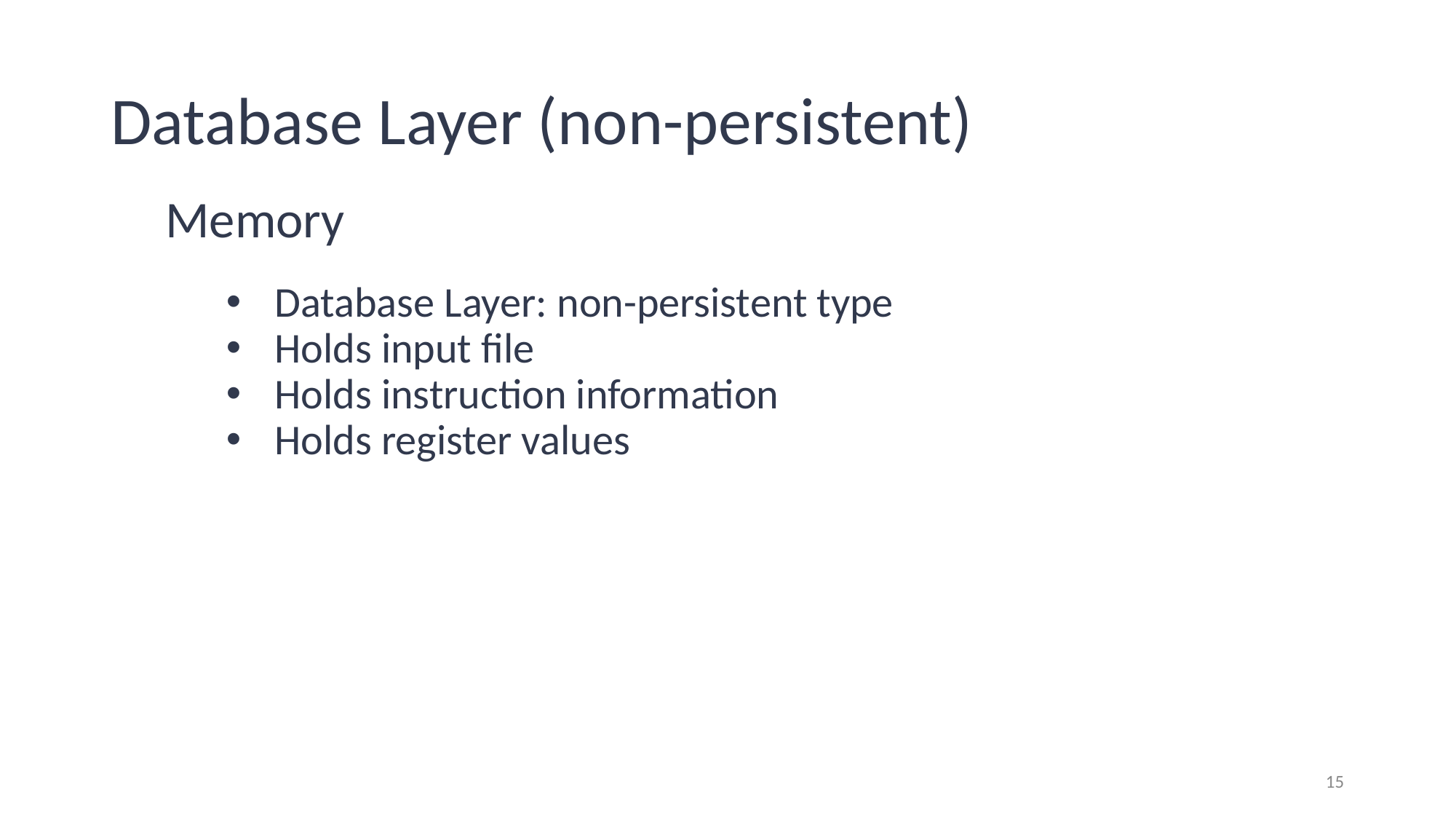

# Database Layer (non-persistent)
Memory
Database Layer: non-persistent type
Holds input file
Holds instruction information
Holds register values
15